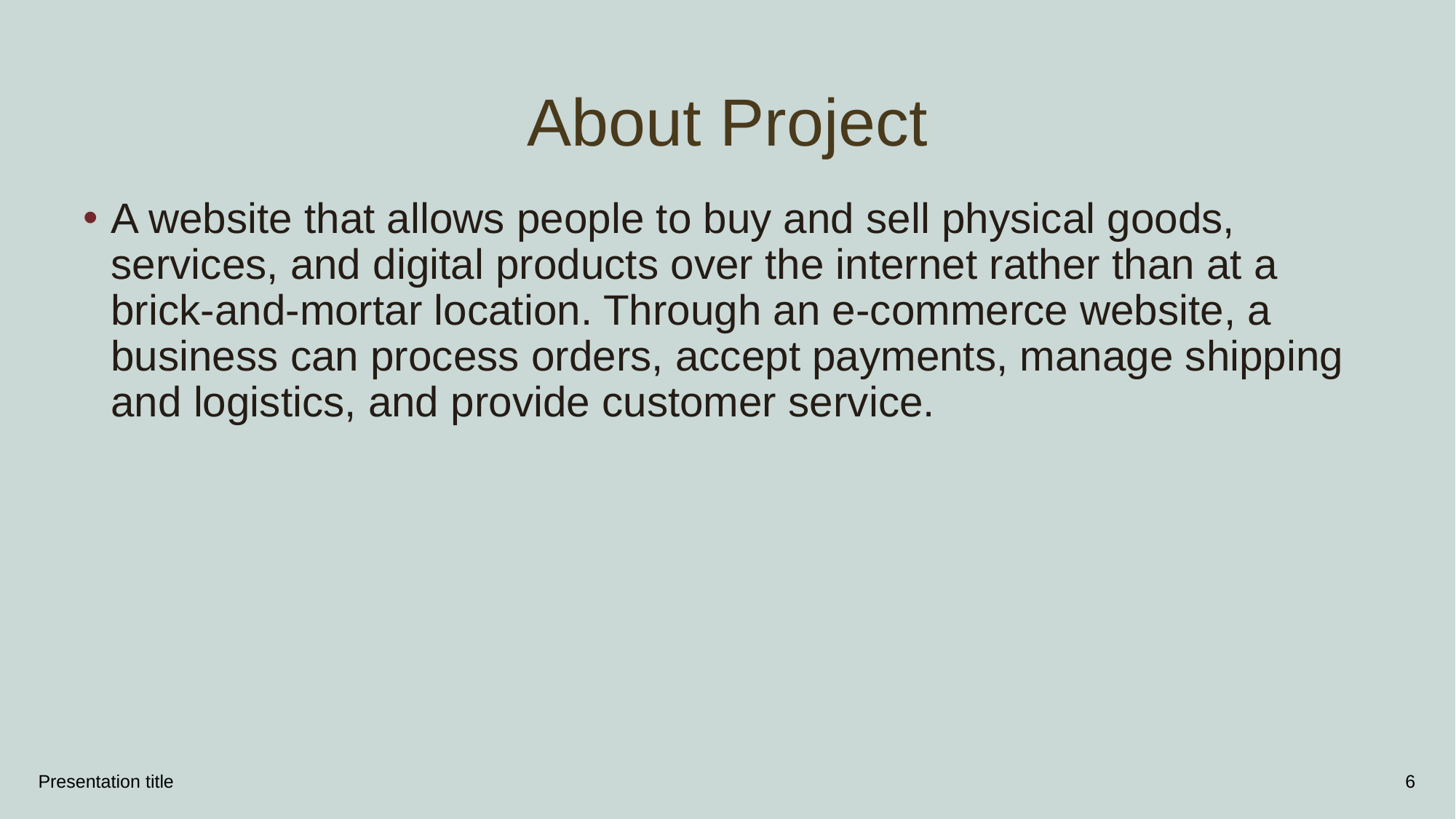

# About Project
A website that allows people to buy and sell physical goods, services, and digital products over the internet rather than at a brick-and-mortar location. Through an e-commerce website, a business can process orders, accept payments, manage shipping and logistics, and provide customer service.

Presentation title
6